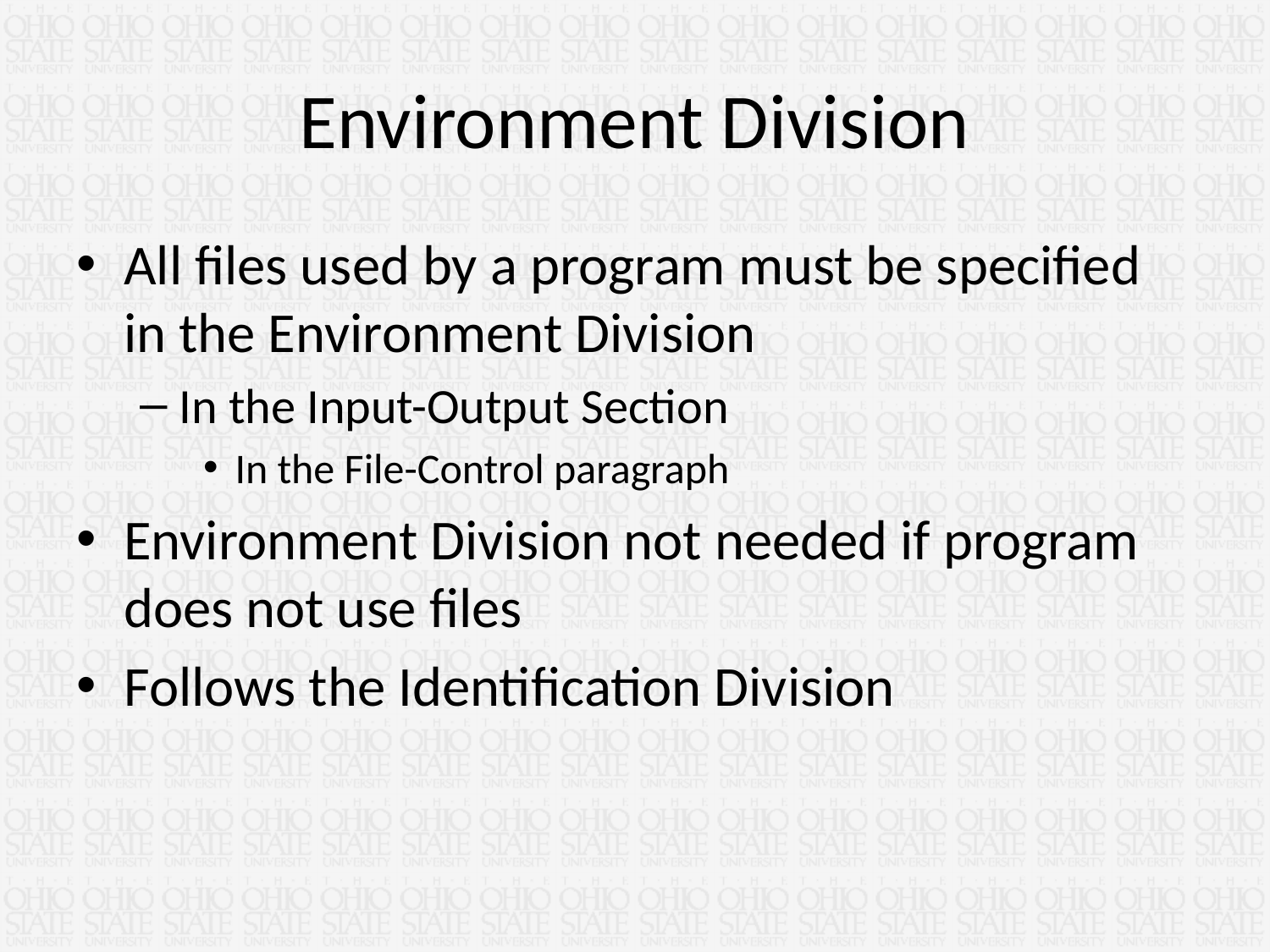

# Environment Division
All files used by a program must be specified in the Environment Division
In the Input-Output Section
In the File-Control paragraph
Environment Division not needed if program does not use files
Follows the Identification Division